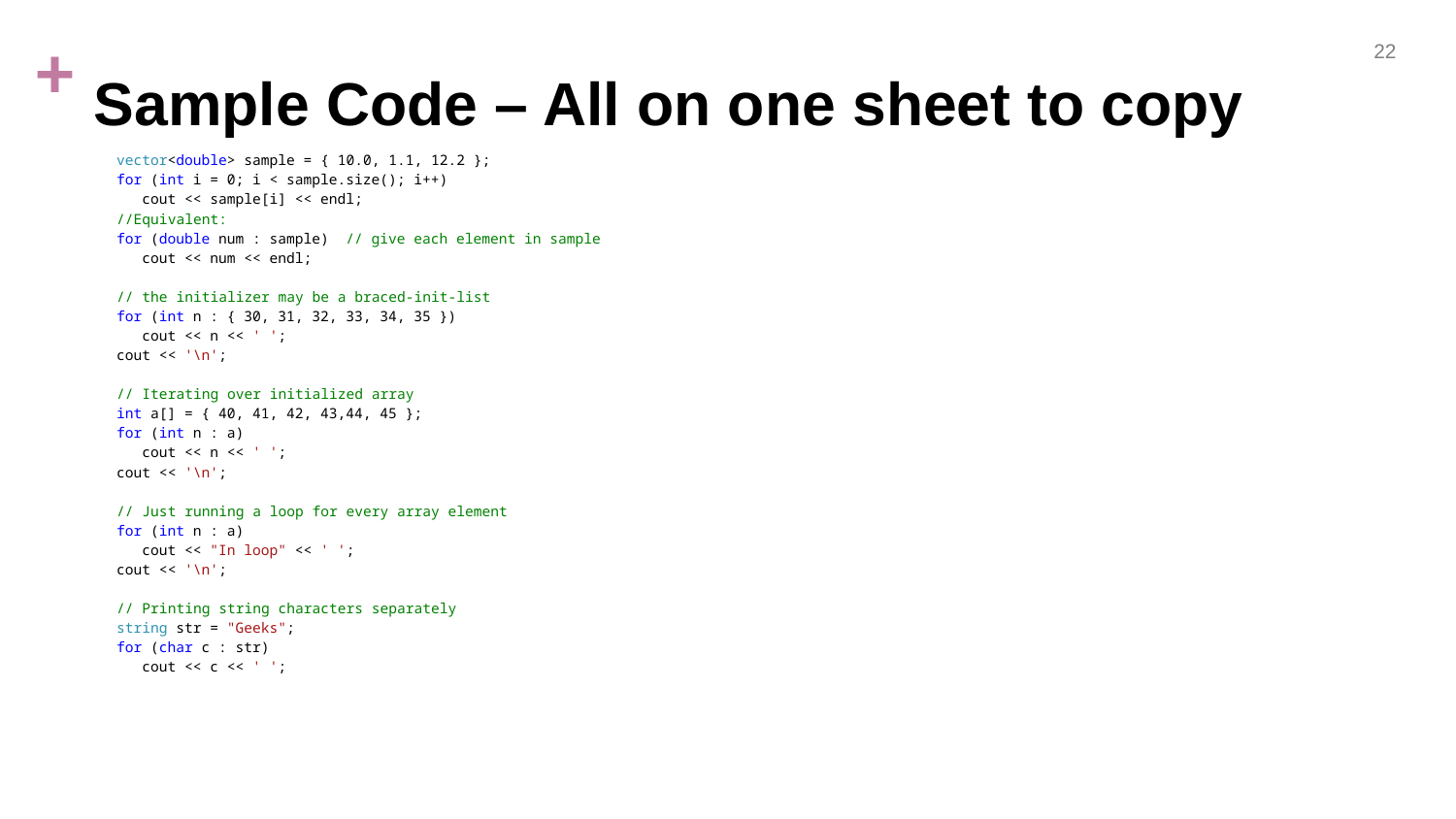

22
# Sample Code – All on one sheet to copy
vector<double> sample = { 10.0, 1.1, 12.2 };
for (int i = 0; i < sample.size(); i++)
   cout << sample[i] << endl;
//Equivalent:
for (double num : sample)  // give each element in sample
   cout << num << endl;

// the initializer may be a braced-init-list
for (int n : { 30, 31, 32, 33, 34, 35 })
   cout << n << ' ';
cout << '\n';

// Iterating over initialized array
int a[] = { 40, 41, 42, 43,44, 45 };
for (int n : a)
   cout << n << ' ';
cout << '\n';

// Just running a loop for every array element
for (int n : a)
   cout << "In loop" << ' ';
cout << '\n';

// Printing string characters separately
string str = "Geeks";
for (char c : str)
   cout << c << ' ';